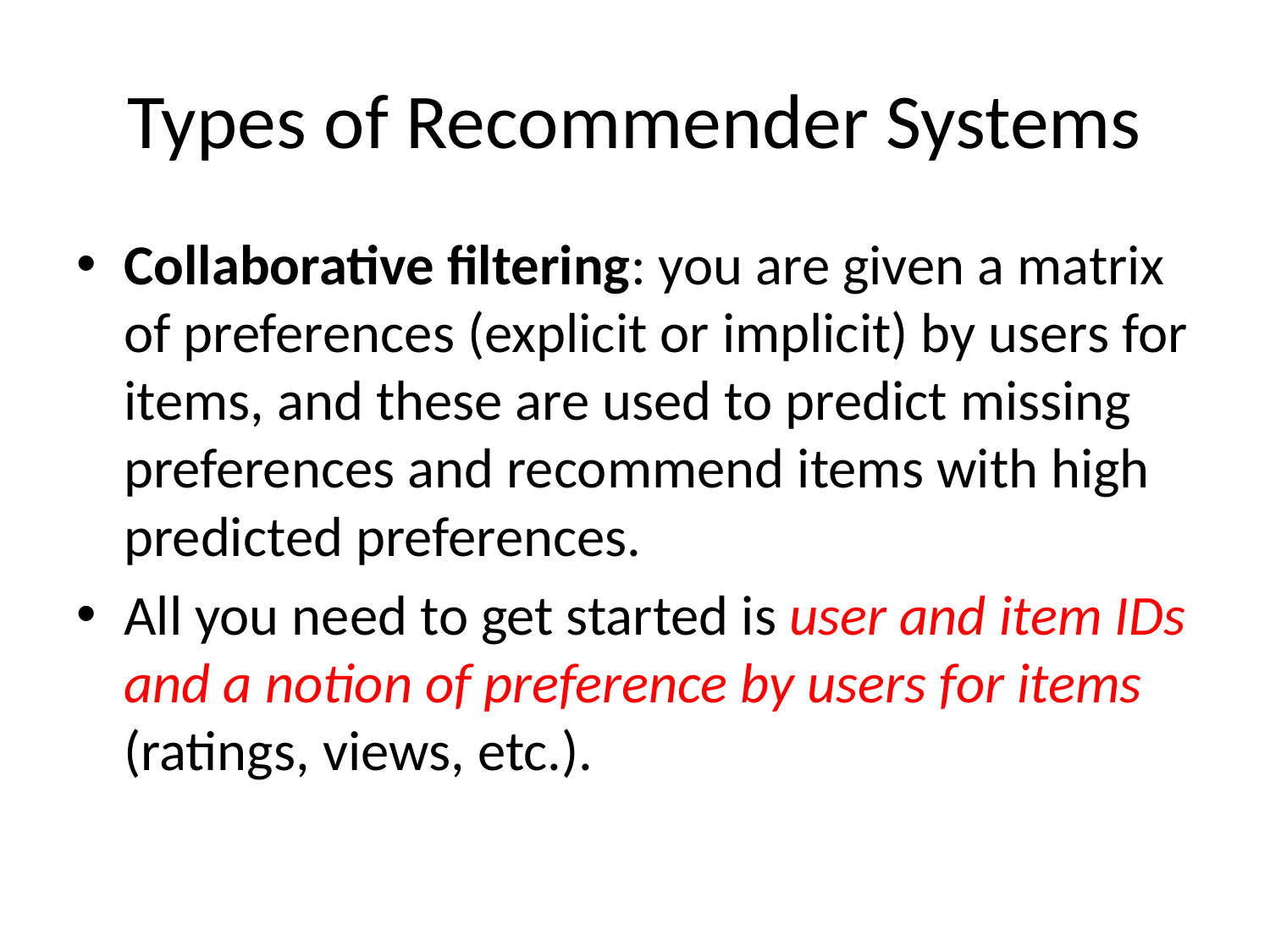

# Types of Recommender Systems
Collaborative filtering: you are given a matrix of preferences (explicit or implicit) by users for items, and these are used to predict missing preferences and recommend items with high predicted preferences.
All you need to get started is user and item IDs and a notion of preference by users for items (ratings, views, etc.).